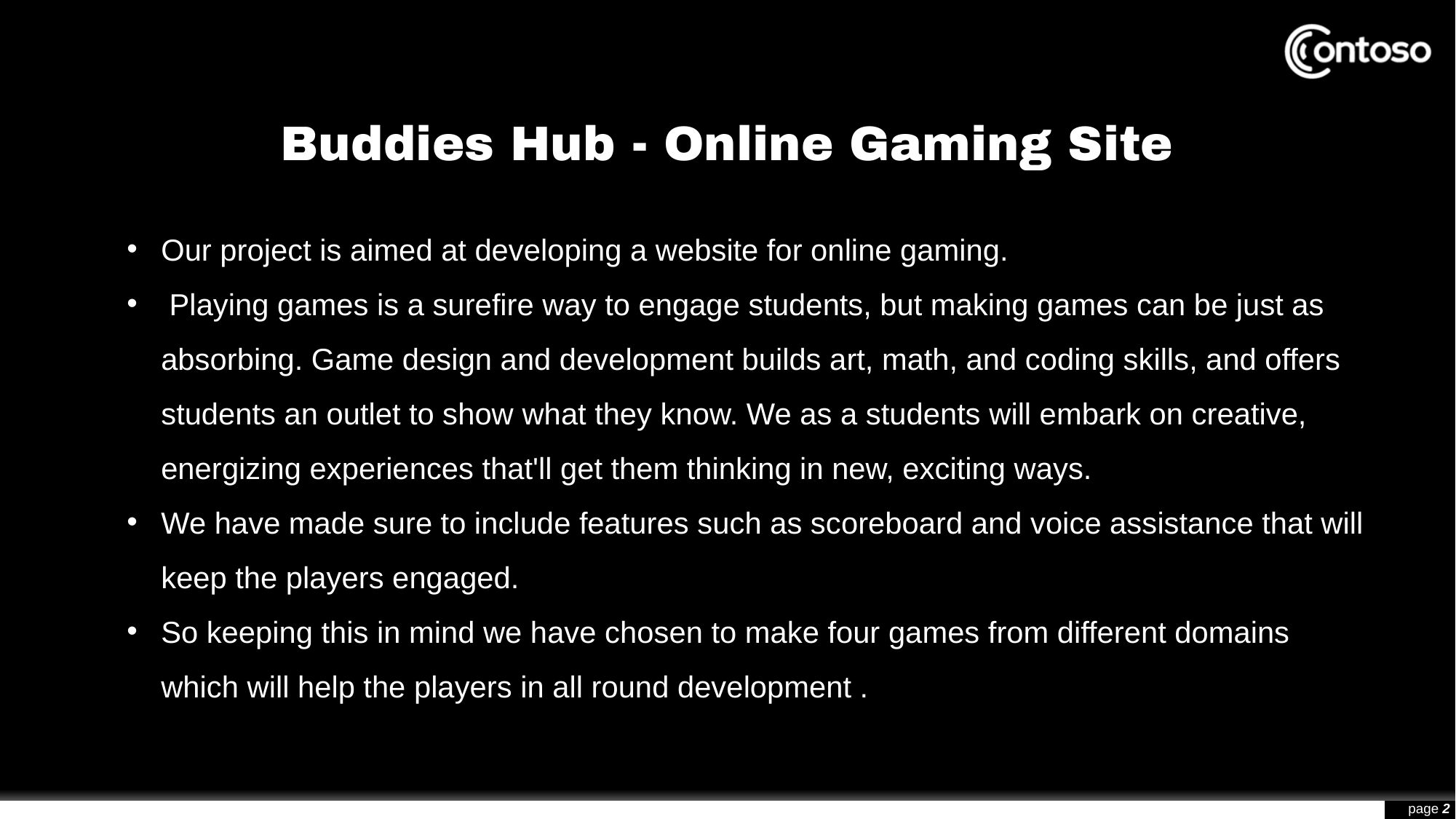

Buddies Hub - Online Gaming Site
Our project is aimed at developing a website for online gaming.
 Playing games is a surefire way to engage students, but making games can be just as absorbing. Game design and development builds art, math, and coding skills, and offers students an outlet to show what they know. We as a students will embark on creative, energizing experiences that'll get them thinking in new, exciting ways.
We have made sure to include features such as scoreboard and voice assistance that will keep the players engaged.
So keeping this in mind we have chosen to make four games from different domains which will help the players in all round development .

page 2